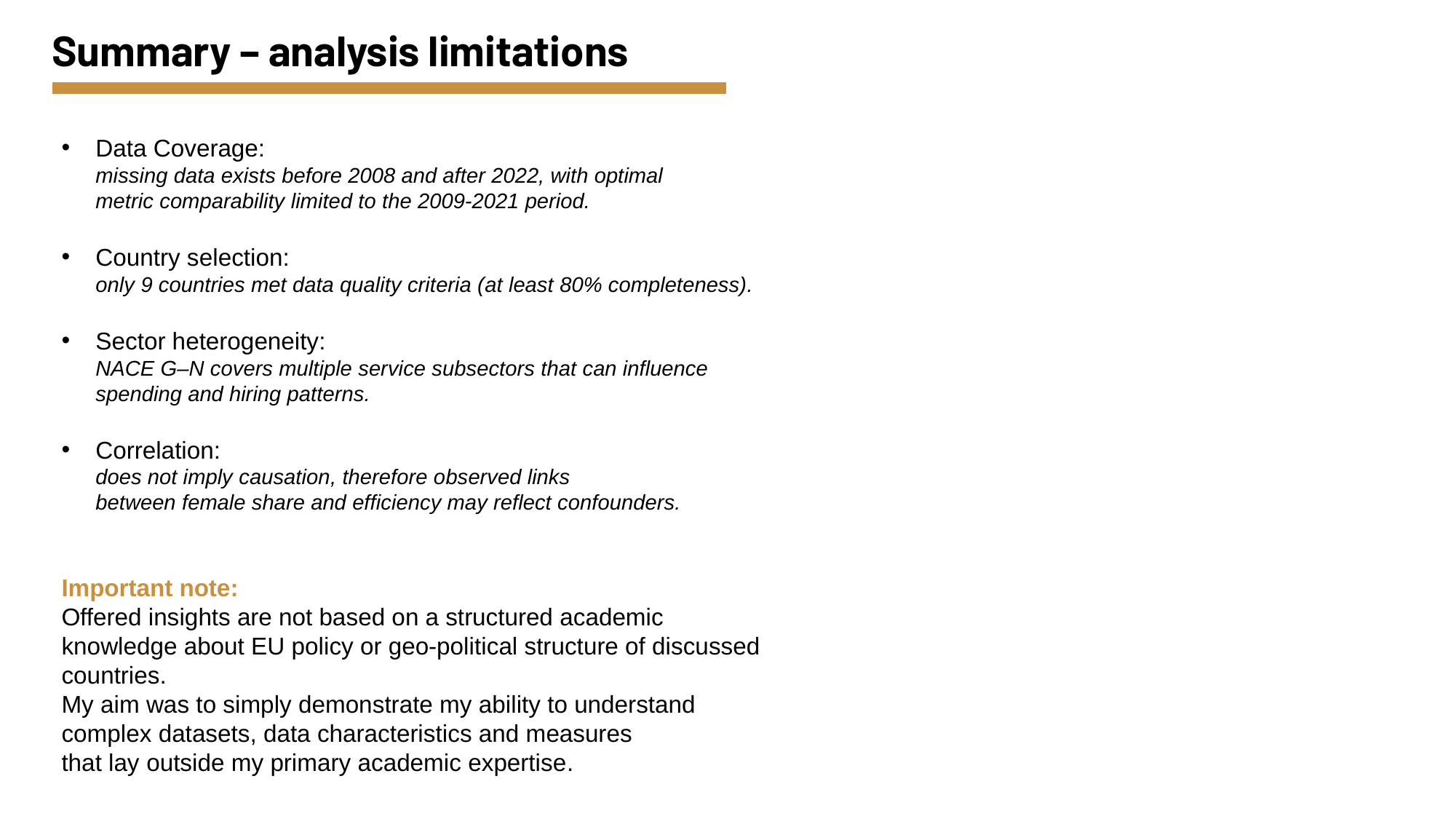

Summary – analysis limitations

Data Coverage:
missing data exists before 2008 and after 2022, with optimal
metric comparability limited to the 2009-2021 period.

Country selection:
only 9 countries met data quality criteria (at least 80% completeness).

Sector heterogeneity:
NACE G–N covers multiple service subsectors that can influence
spending and hiring patterns.

Correlation:
does not imply causation, therefore observed links
between female share and efficiency may reflect confounders.

Important note:
Offered insights are not based on a structured academic knowledge about EU policy or geo-political structure of discussed countries.
My aim was to simply demonstrate my ability to understand
complex datasets, data characteristics and measures
that lay outside my primary academic expertise.